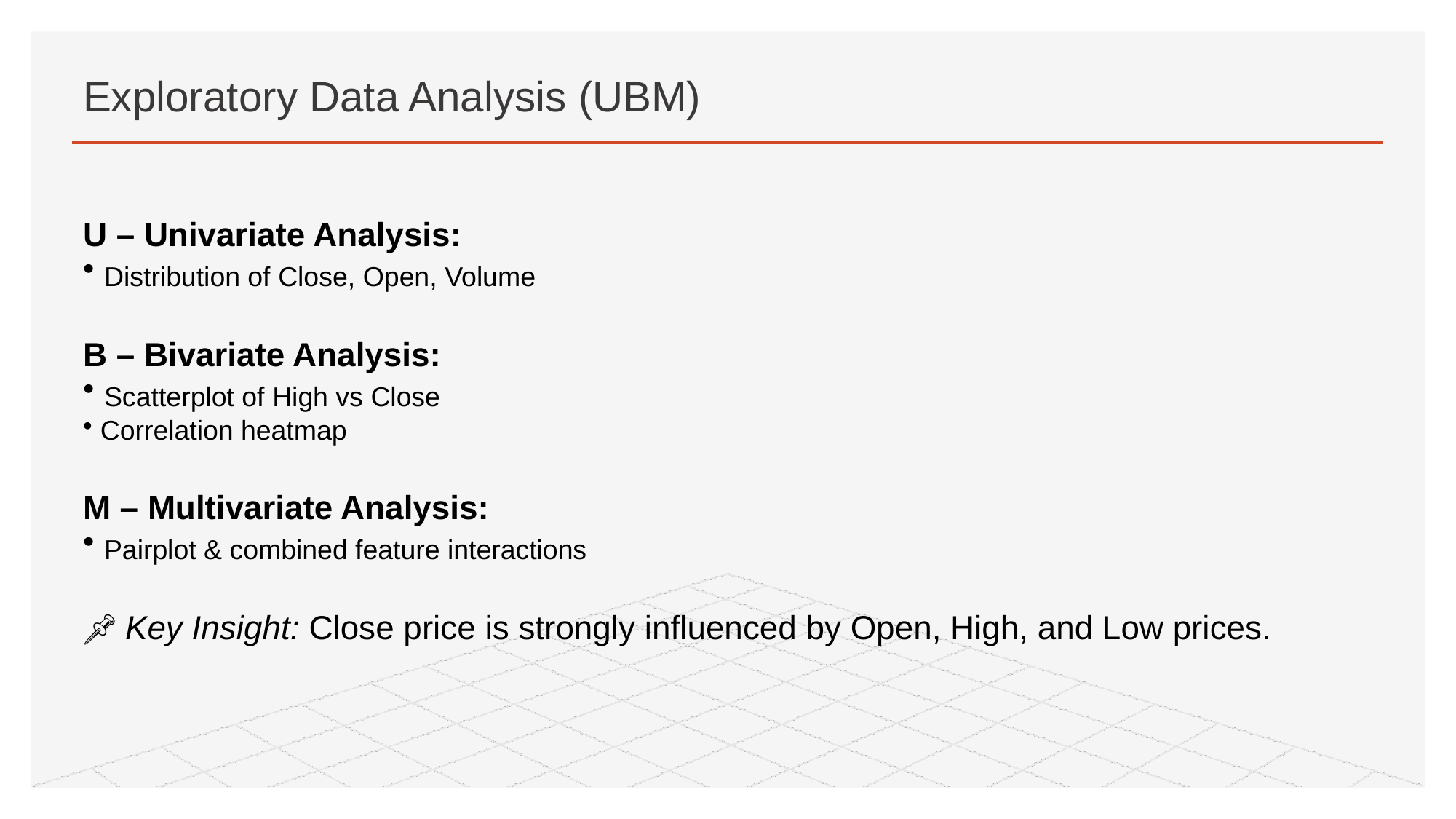

# Exploratory Data Analysis (UBM)
U – Univariate Analysis:
 Distribution of Close, Open, Volume

B – Bivariate Analysis:
 Scatterplot of High vs Close
 Correlation heatmap

M – Multivariate Analysis:
 Pairplot & combined feature interactions

📌 Key Insight: Close price is strongly influenced by Open, High, and Low prices.